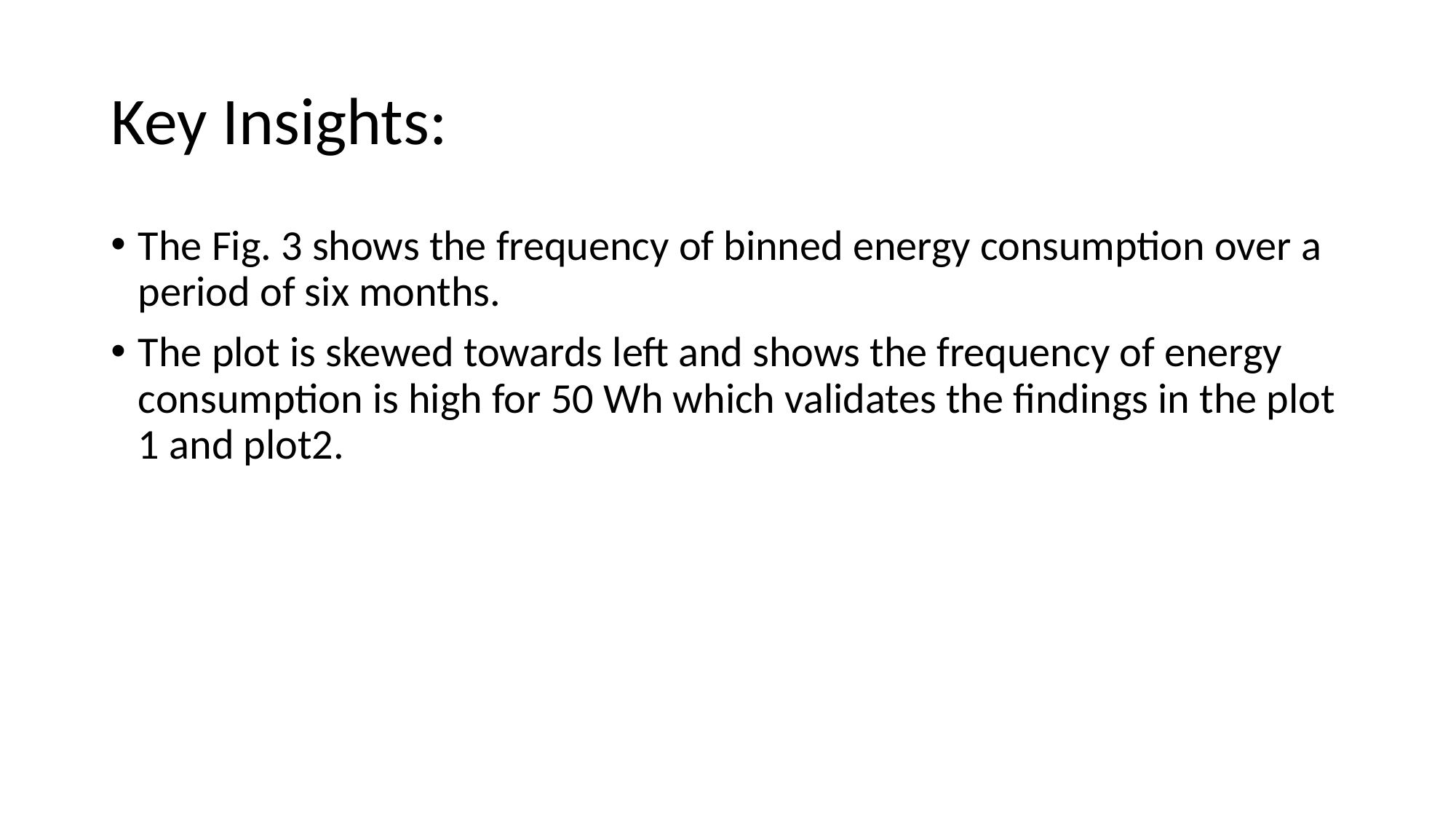

# Key Insights:
The Fig. 3 shows the frequency of binned energy consumption over a period of six months.
The plot is skewed towards left and shows the frequency of energy consumption is high for 50 Wh which validates the findings in the plot 1 and plot2.